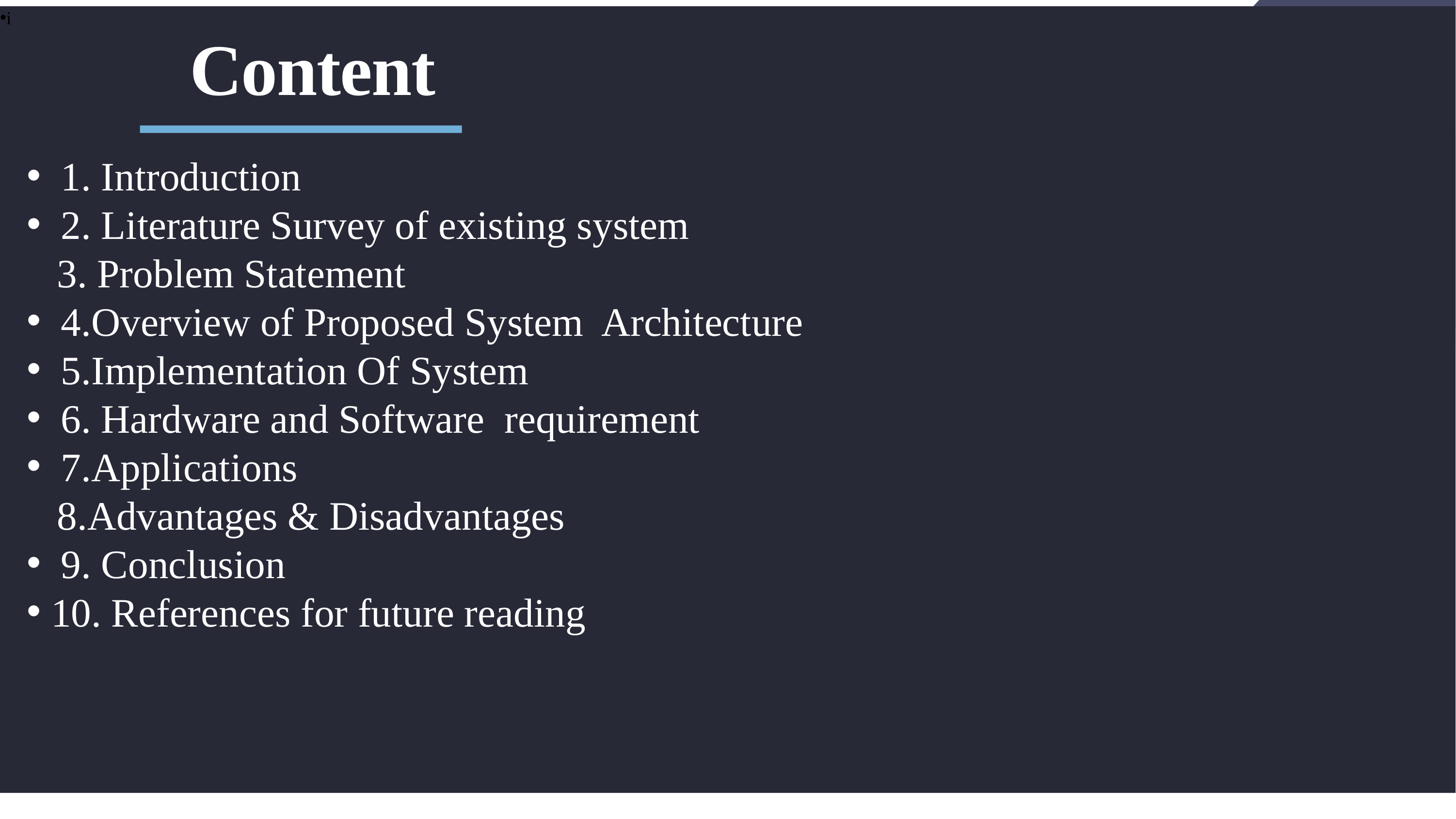

i

# Content

  1. Introduction
  2. Literature Survey of existing system
   3. Problem Statement
  4.Overview of Proposed System  Architecture
  5.Implementation Of System
  6. Hardware and Software  requirement
  7.Applications
   8.Advantages & Disadvantages
  9. Conclusion
 10. References for future reading